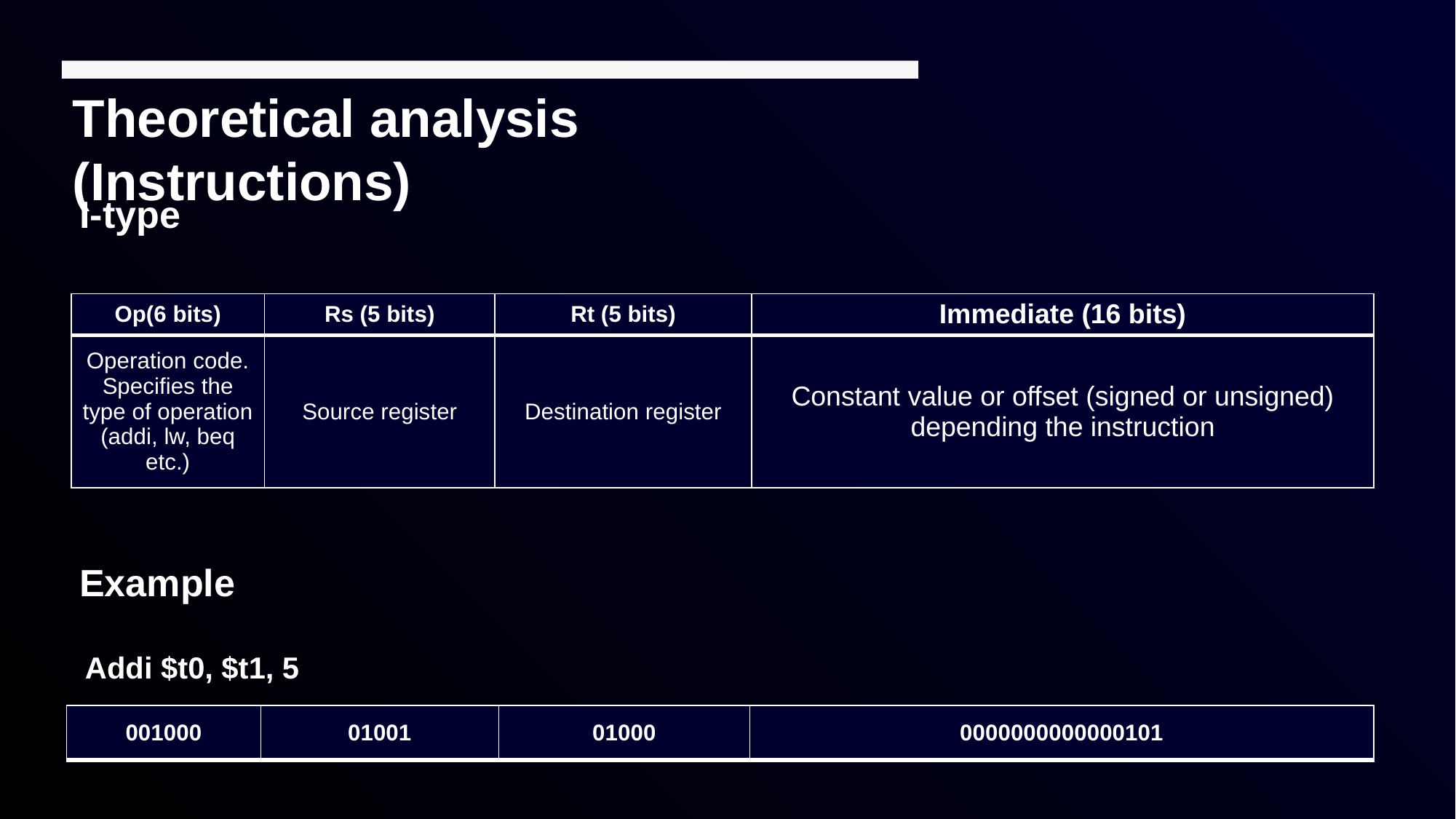

Theoretical analysis (Instructions)
I-type
| Op(6 bits) | Rs (5 bits) | Rt (5 bits) | Immediate (16 bits) |
| --- | --- | --- | --- |
| Operation code. Specifies the type of operation (addi, lw, beq etc.) | Source register | Destination register | Constant value or offset (signed or unsigned) depending the instruction |
Example
Addi $t0, $t1, 5
| 001000 | 01001 | 01000 | 0000000000000101 |
| --- | --- | --- | --- |